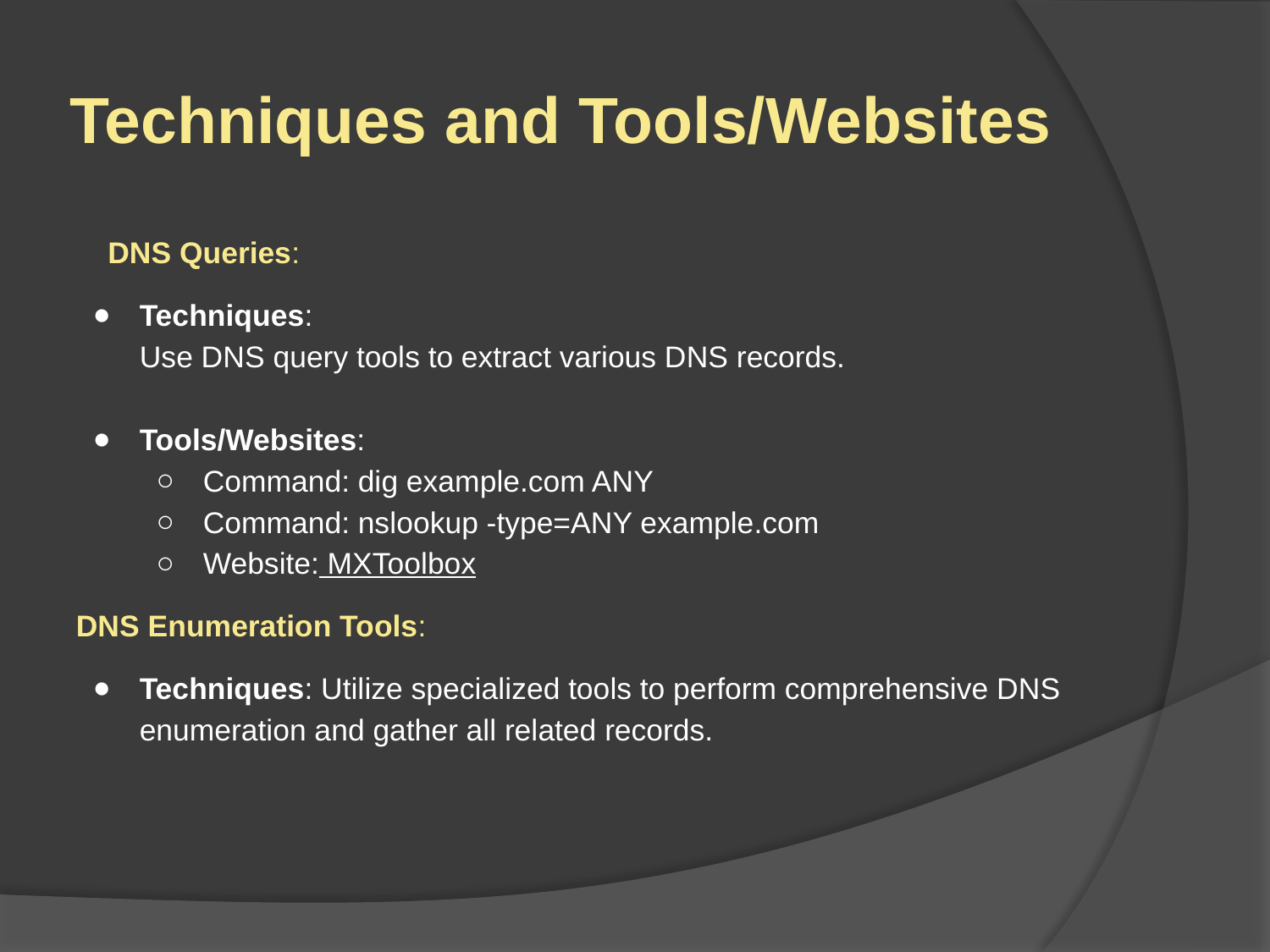

# Techniques and Tools/Websites
DNS Queries:
Techniques:
Use DNS query tools to extract various DNS records.
Tools/Websites:
Command: dig example.com ANY
Command: nslookup -type=ANY example.com
Website: MXToolbox
DNS Enumeration Tools:
Techniques: Utilize specialized tools to perform comprehensive DNS enumeration and gather all related records.